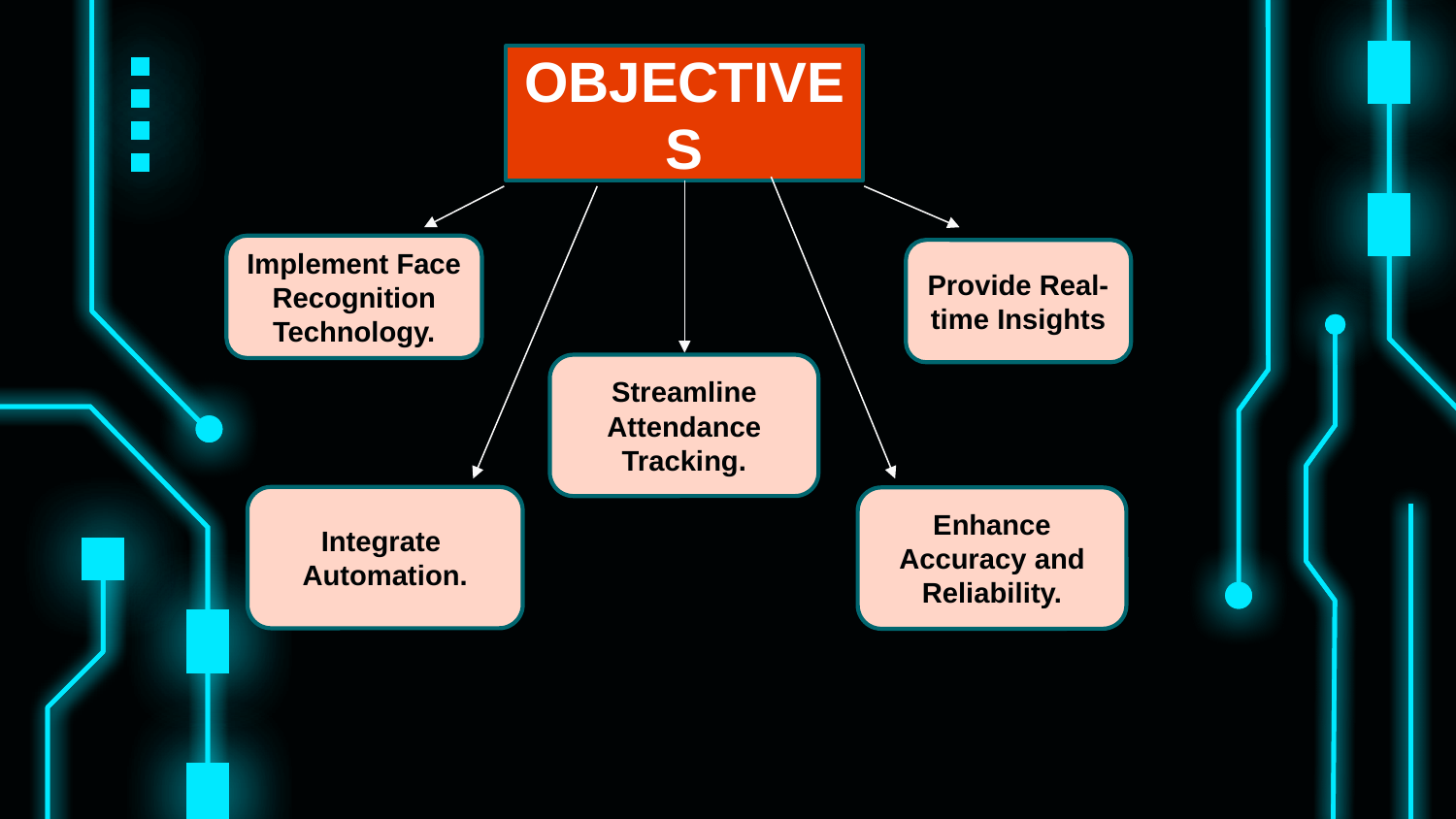

OBJECTIVES
Implement Face Recognition Technology.
Provide Real-time Insights
Streamline Attendance Tracking.
Integrate  Automation.
Enhance Accuracy and Reliability.